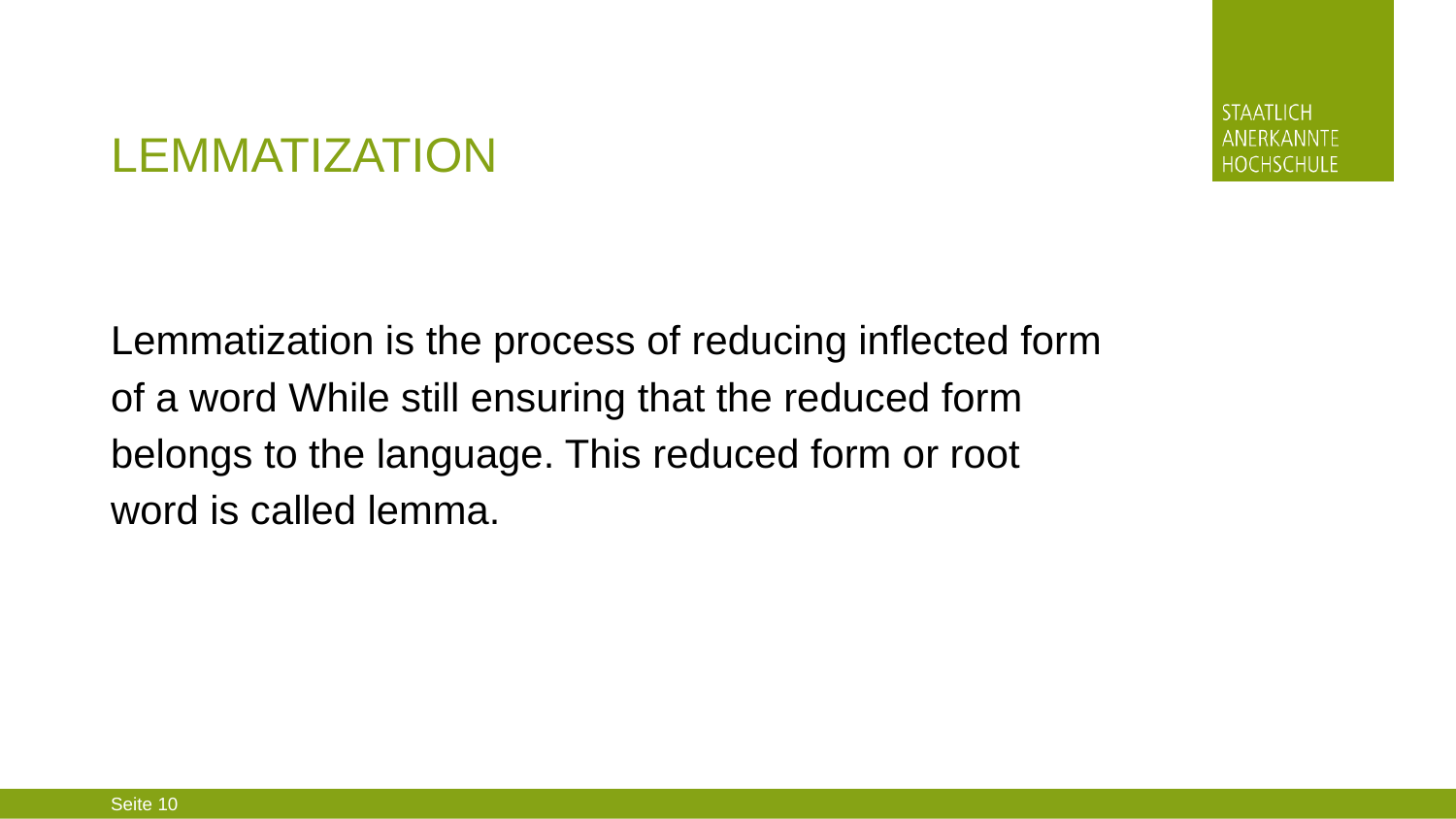

# lemmatization
Lemmatization is the process of reducing inflected form of a word While still ensuring that the reduced form  belongs to the language. This reduced form or root word is called lemma.
Seite 10